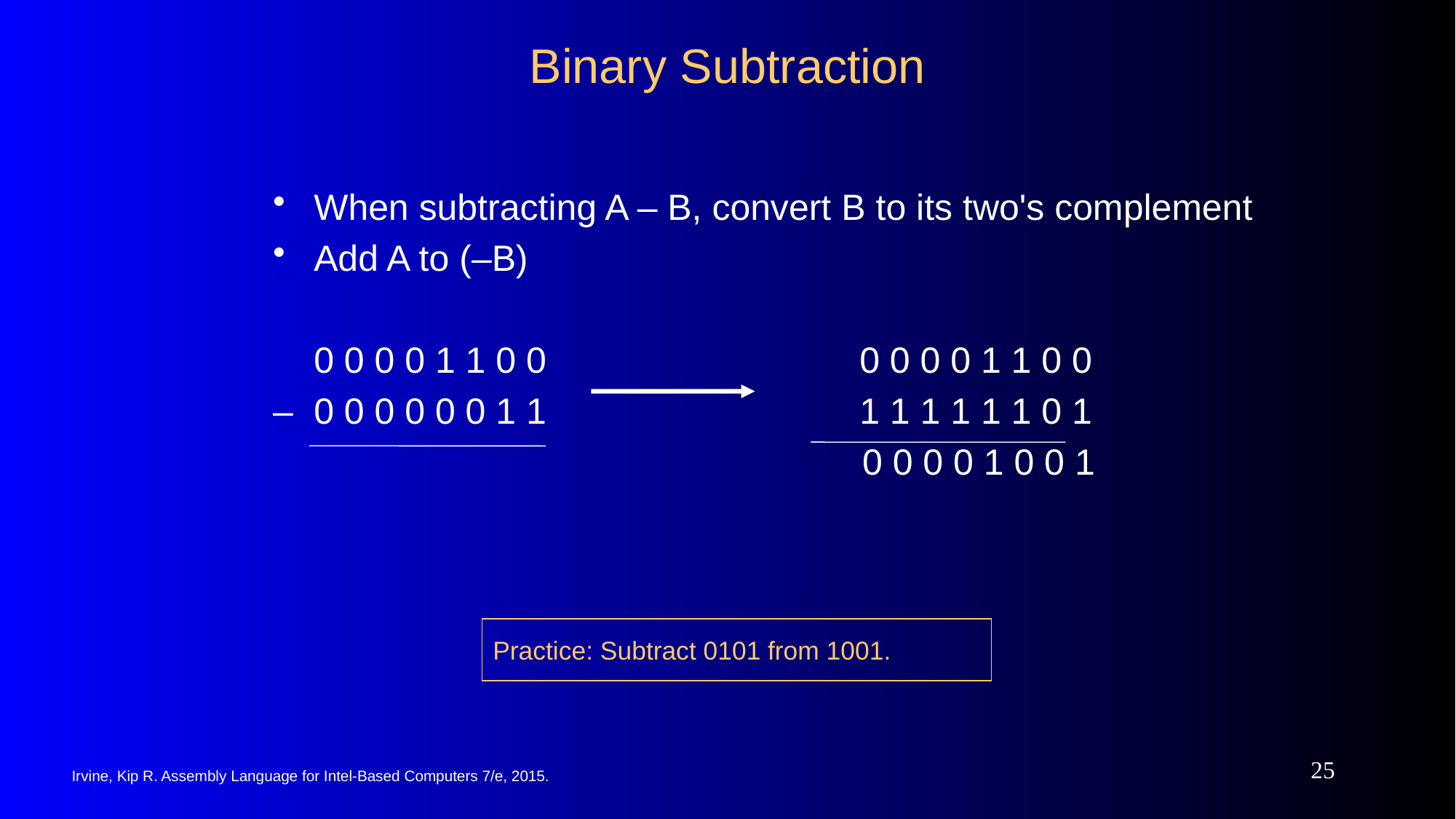

# Binary Subtraction
When subtracting A – B, convert B to its two's complement
Add A to (–B)

	0 0 0 0 1 1 0 0			0 0 0 0 1 1 0 0
–	0 0 0 0 0 0 1 1			1 1 1 1 1 1 0 1
	  	   			           0 0 0 0 1 0 0 1

Practice: Subtract 0101 from 1001.
25
Irvine, Kip R. Assembly Language for Intel-Based Computers 7/e, 2015.